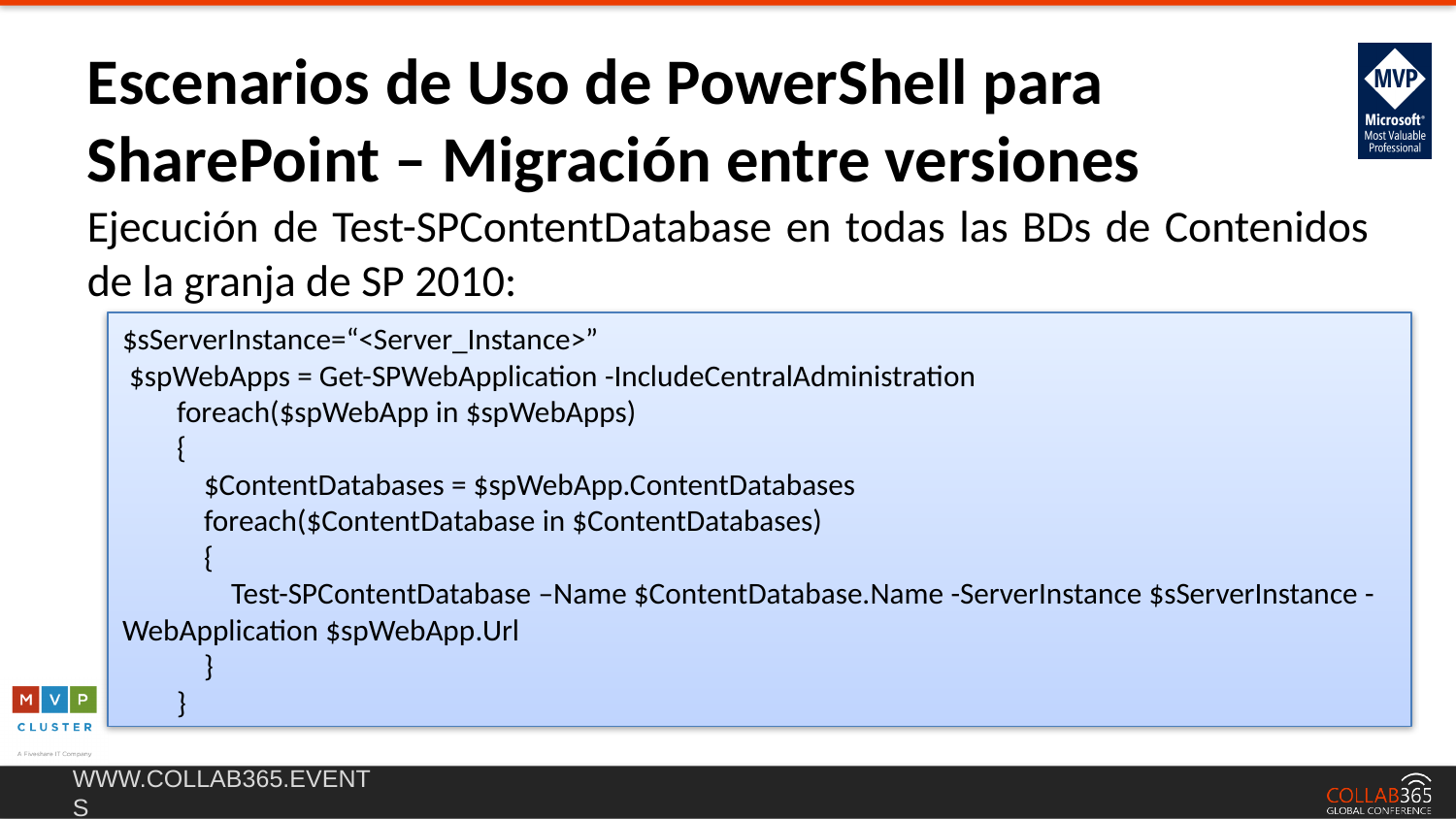

Escenarios de Uso de PowerShell para SharePoint – Migración entre versiones
Ejecución de Test-SPContentDatabase en todas las BDs de Contenidos de la granja de SP 2010:

$sServerInstance=“<Server_Instance>”
 $spWebApps = Get-SPWebApplication -IncludeCentralAdministration
        foreach($spWebApp in $spWebApps)
        {
            $ContentDatabases = $spWebApp.ContentDatabases
            foreach($ContentDatabase in $ContentDatabases)
            {
                Test-SPContentDatabase –Name $ContentDatabase.Name -ServerInstance $sServerInstance -WebApplication $spWebApp.Url
            }
        }